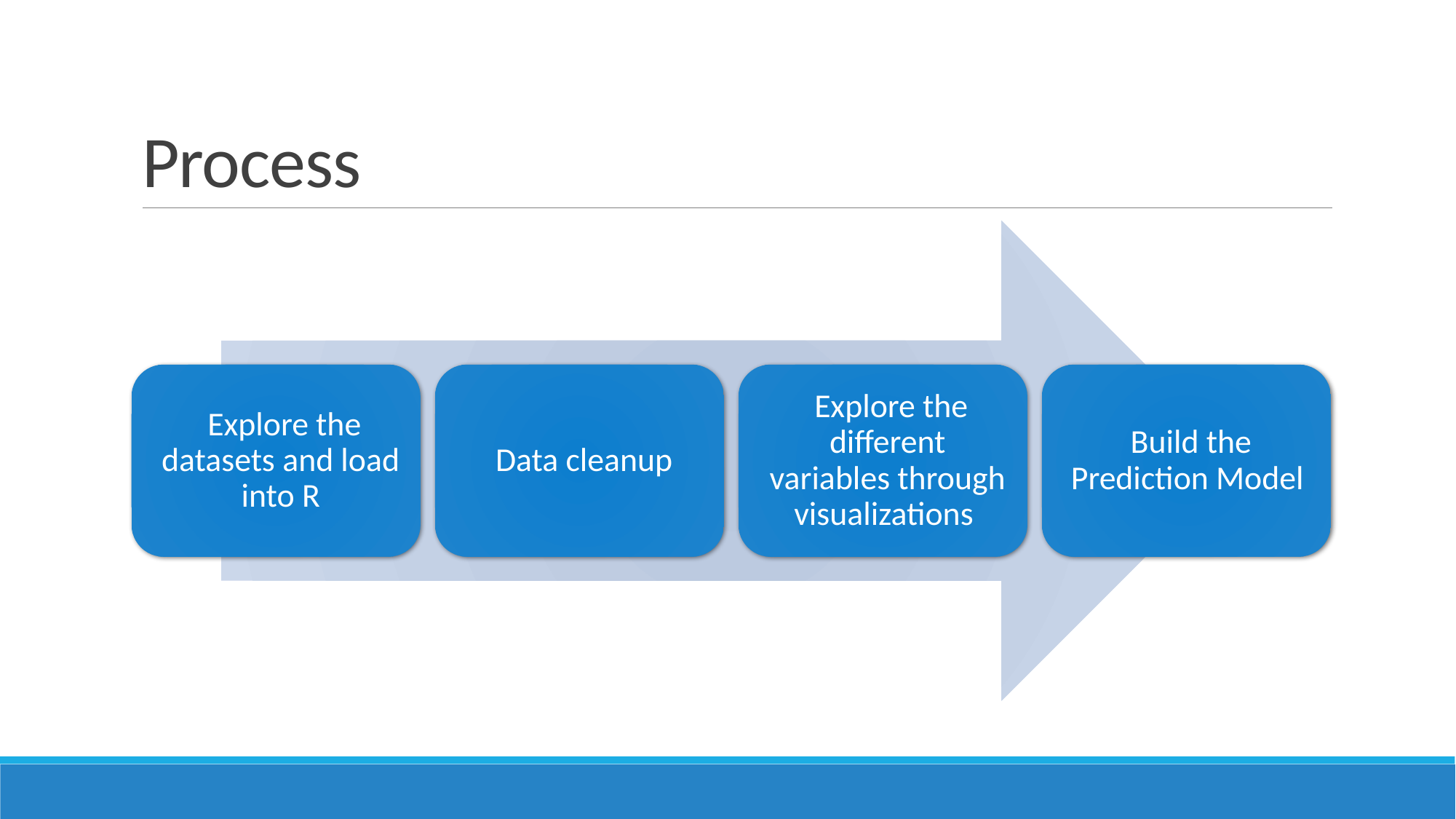

# Process
 Explore the datasets and load into R
 Data cleanup
 Explore the different variables through visualizations
Build the Prediction Model